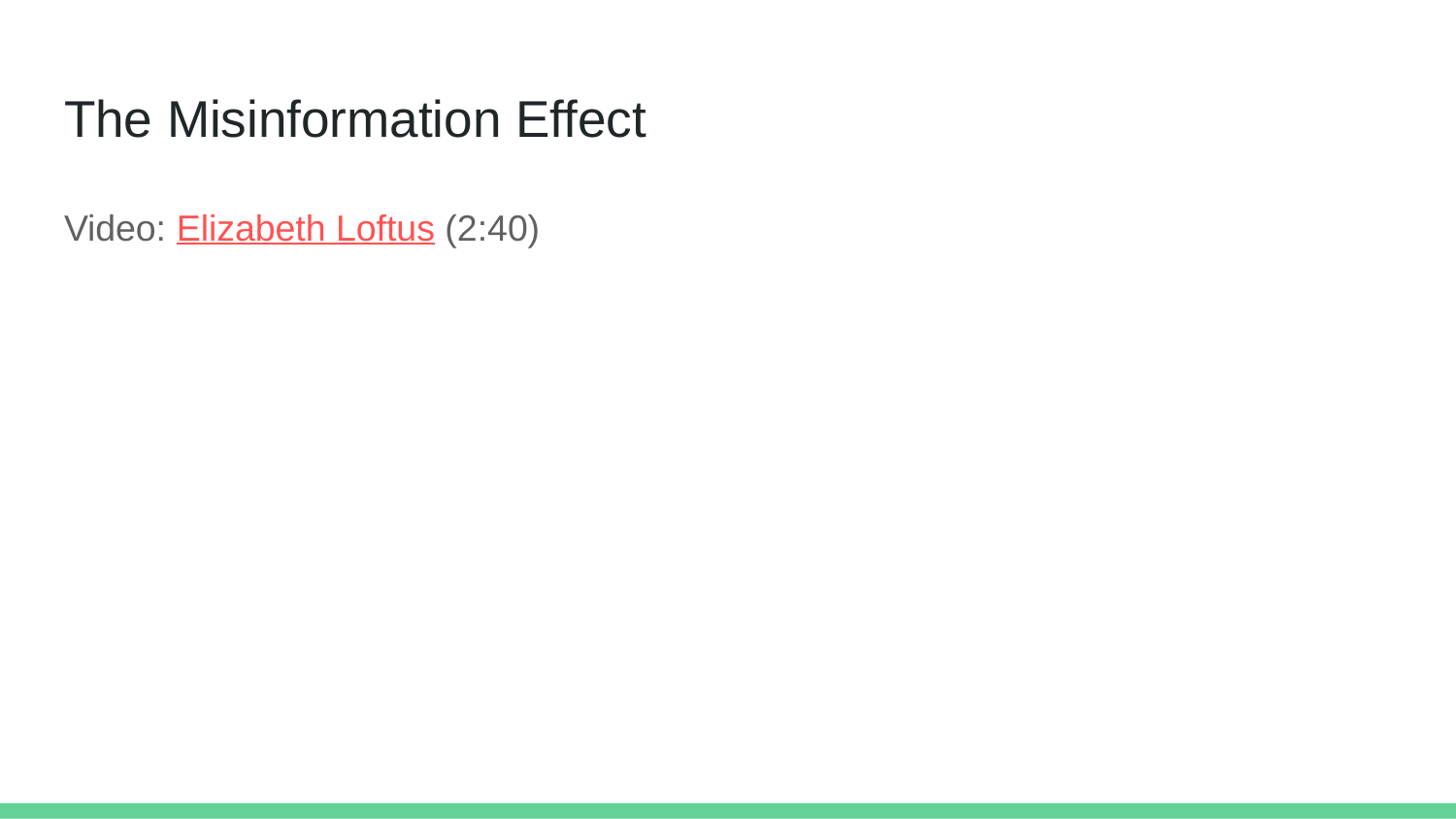

# The Misinformation Effect
Video: Elizabeth Loftus (2:40)